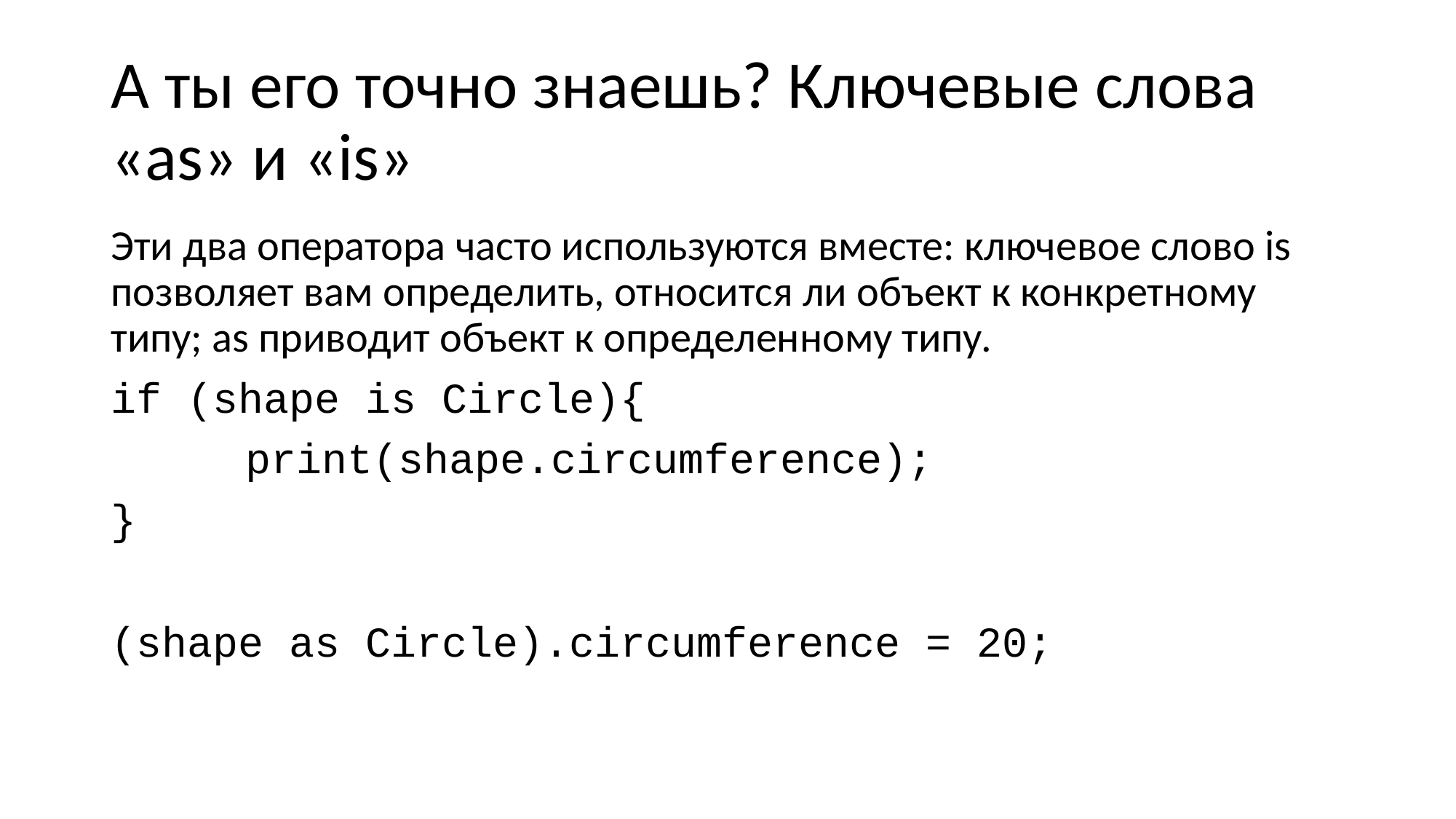

# А ты его точно знаешь? Ключевые слова «as» и «is»
Эти два оператора часто используются вместе: ключевое слово is позволяет вам определить, относится ли объект к конкретному типу; as приводит объект к определенному типу.
if (shape is Circle){
	 print(shape.circumference);
}

(shape as Circle).circumference = 20;